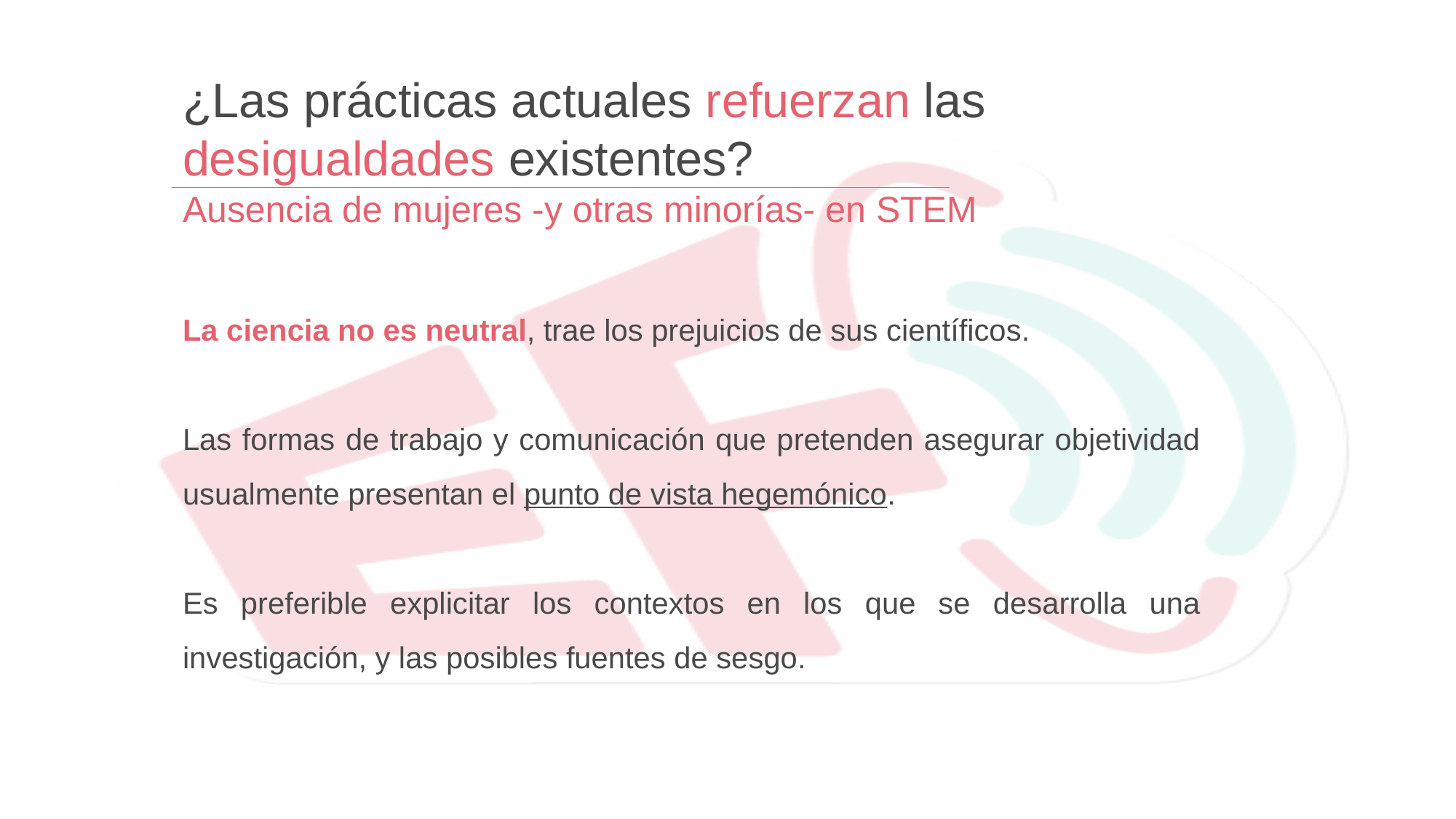

¿Las prácticas actuales refuerzan las desigualdades existentes?
Ausencia de mujeres -y otras minorías- en STEM
La ciencia no es neutral, trae los prejuicios de sus científicos.

Las formas de trabajo y comunicación que pretenden asegurar objetividad usualmente presentan el punto de vista hegemónico.

Es preferible explicitar los contextos en los que se desarrolla una investigación, y las posibles fuentes de sesgo.